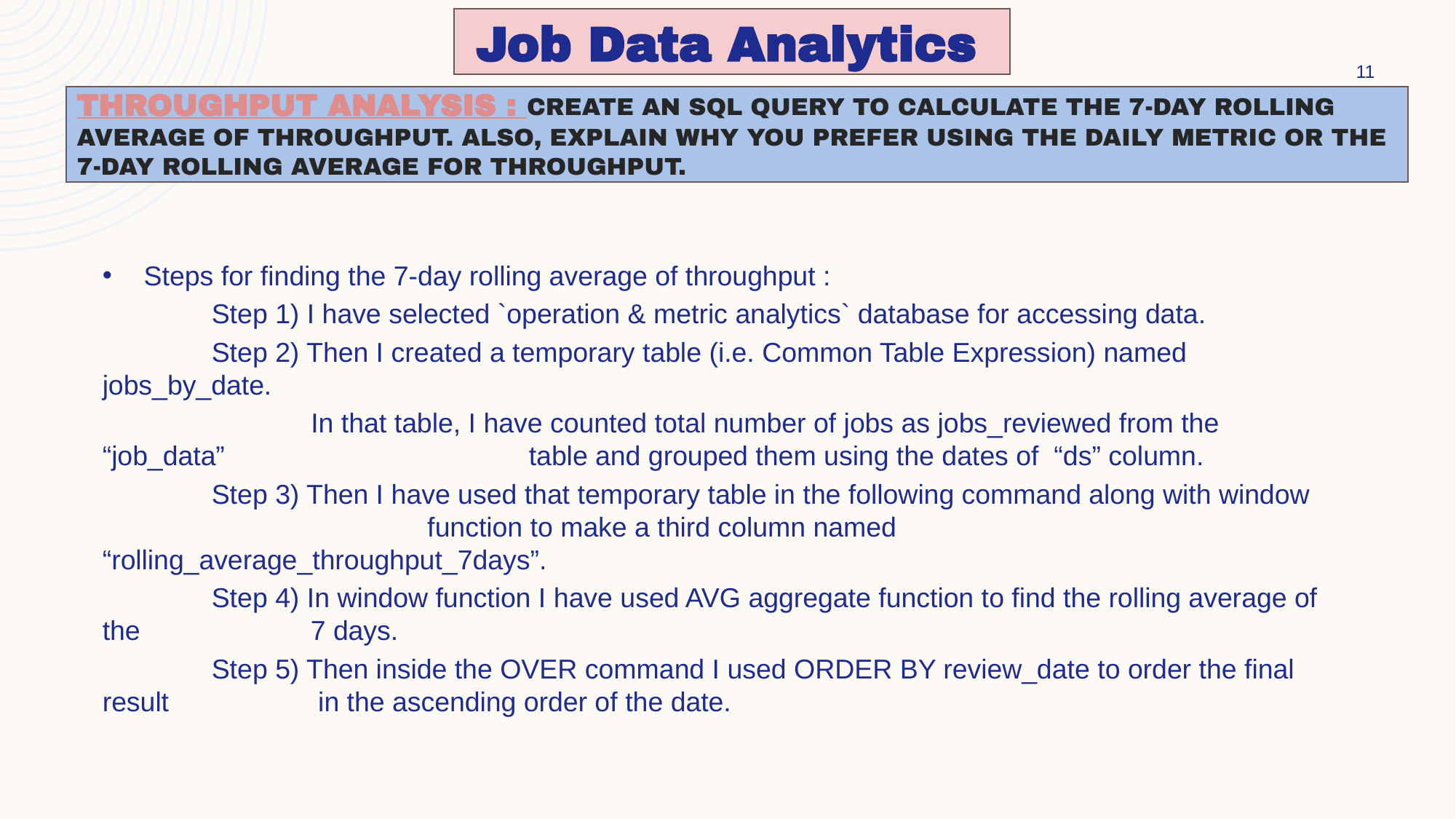

Job Data Analytics
11
# Throughput Analysis : Create an SQL query to calculate the 7-day rolling average of throughput. Also, explain why you prefer using the daily metric or the 7-day rolling average for throughput.

Steps for finding the 7-day rolling average of throughput :
	Step 1) I have selected `operation & metric analytics` database for accessing data.
	Step 2) Then I created a temporary table (i.e. Common Table Expression) named jobs_by_date.
	             In that table, I have counted total number of jobs as jobs_reviewed from the “job_data” 	   	             table and grouped them using the dates of  “ds” column.
	Step 3) Then I have used that temporary table in the following command along with window  	  	              function to make a third column named “rolling_average_throughput_7days”.
	Step 4) In window function I have used AVG aggregate function to find the rolling average of the 	             7 days.
	Step 5) Then inside the OVER command I used ORDER BY review_date to order the final result 	              in the ascending order of the date.